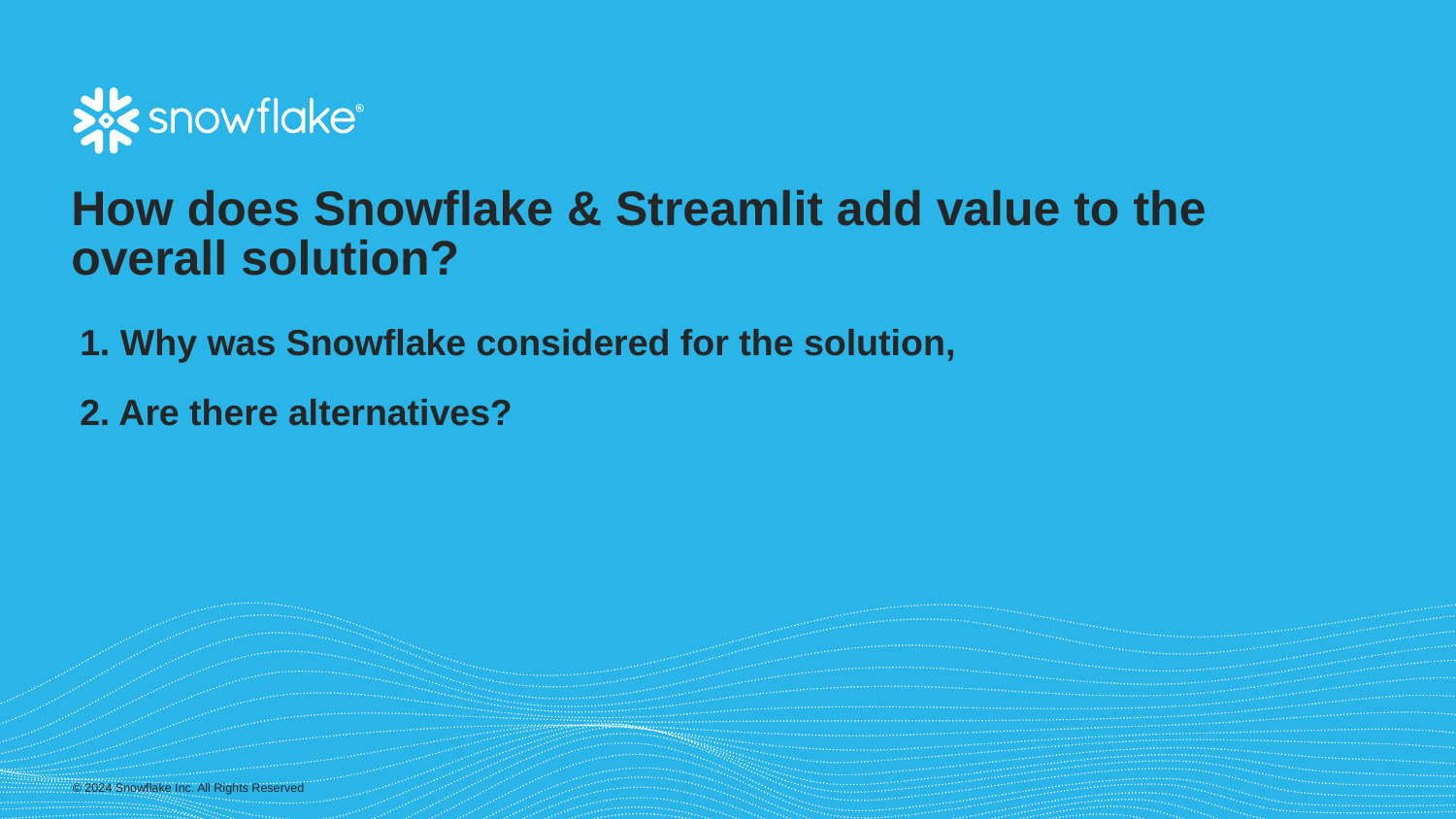

How does Snowflake & Streamlit add value to the overall solution?
# 1. Why was Snowflake considered for the solution, 2. Are there alternatives?